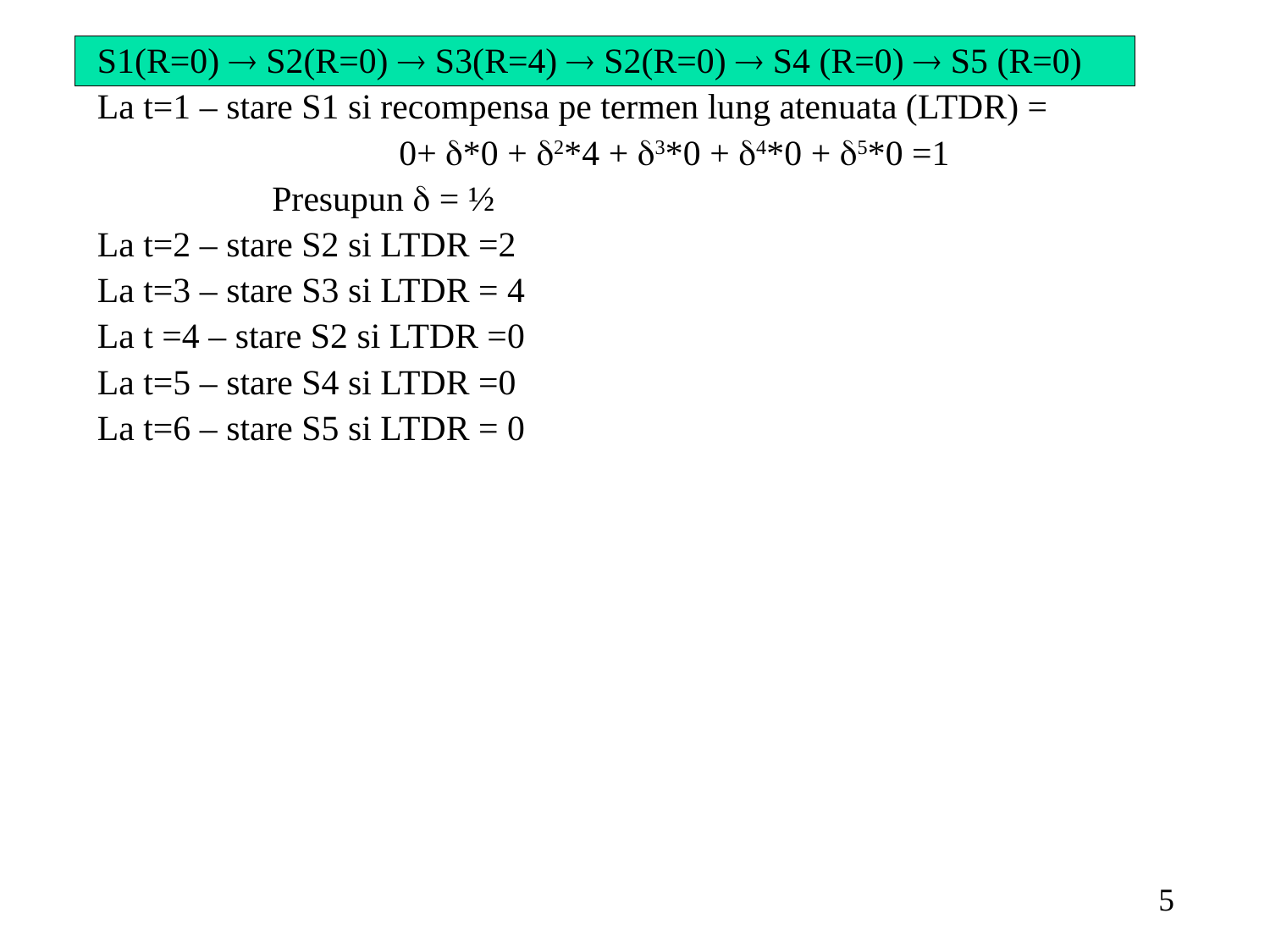

S1(R=0) → S2(R=0) → S3(R=4) → S2(R=0) → S4 (R=0) → S5 (R=0)
La t=1 – stare S1 si recompensa pe termen lung atenuata (LTDR) =
			0+ δ*0 + δ2*4 + δ3*0 + δ4*0 + δ5*0 =1
		Presupun δ = ½
La t=2 – stare S2 si LTDR =2
La t=3 – stare S3 si LTDR = 4
La t =4 – stare S2 si LTDR =0
La t=5 – stare S4 si LTDR =0
La t=6 – stare S5 si LTDR = 0

5